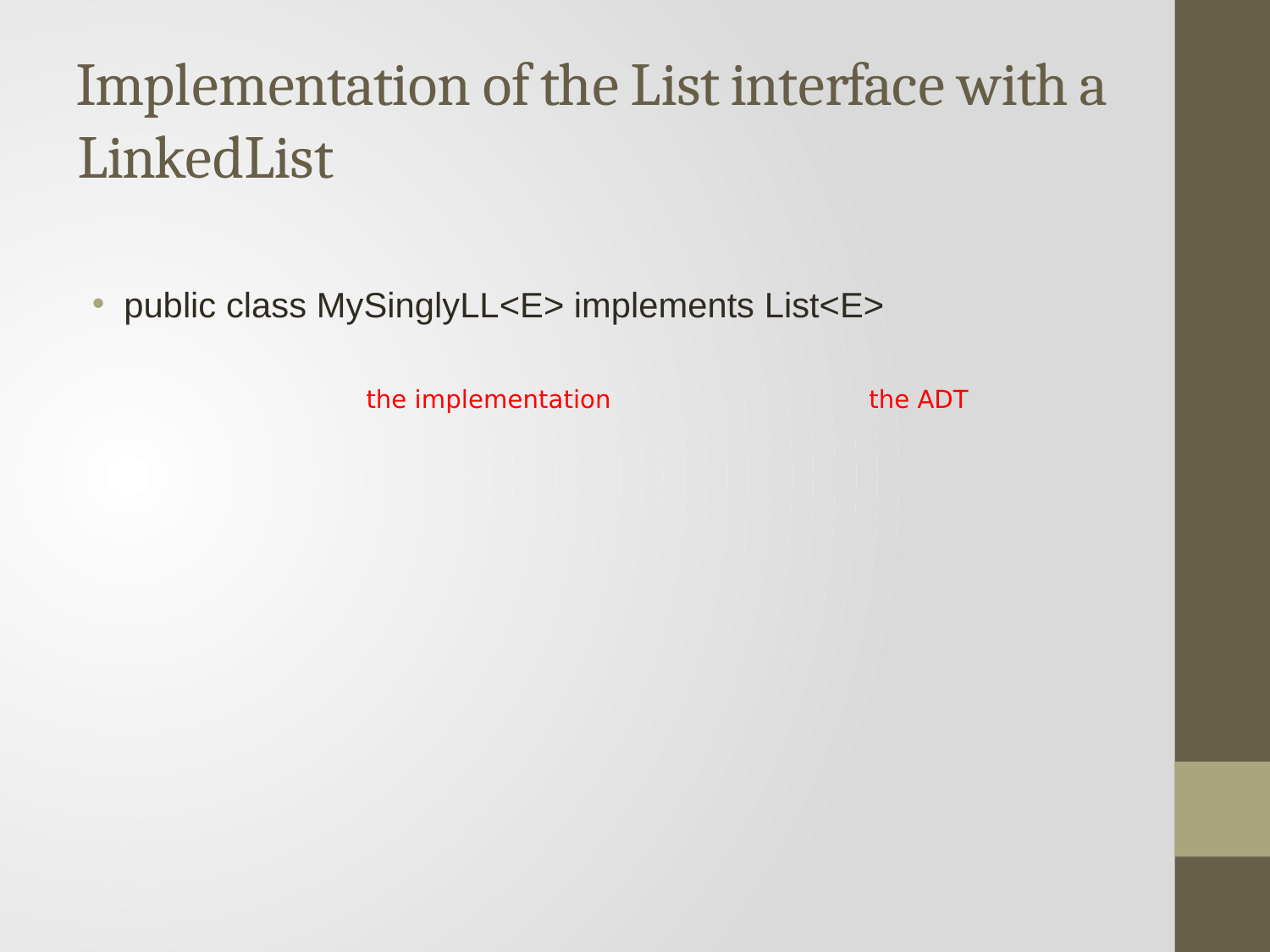

# Implementation of the List interface with a LinkedList

public class MySinglyLL<E> implements List<E>

                                   the implementation                                 the ADT